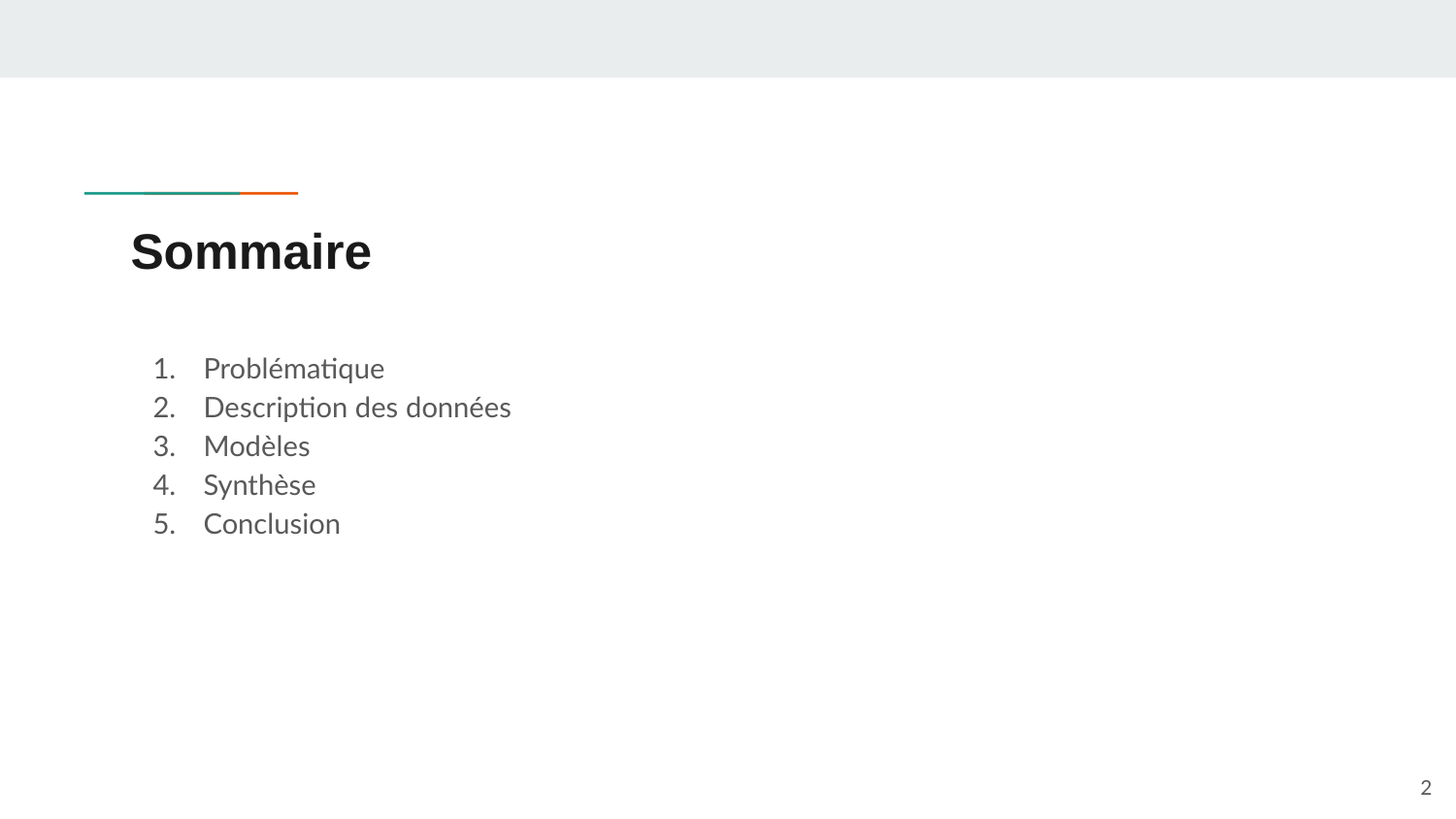

# Sommaire
Problématique
Description des données
Modèles
Synthèse
Conclusion
2